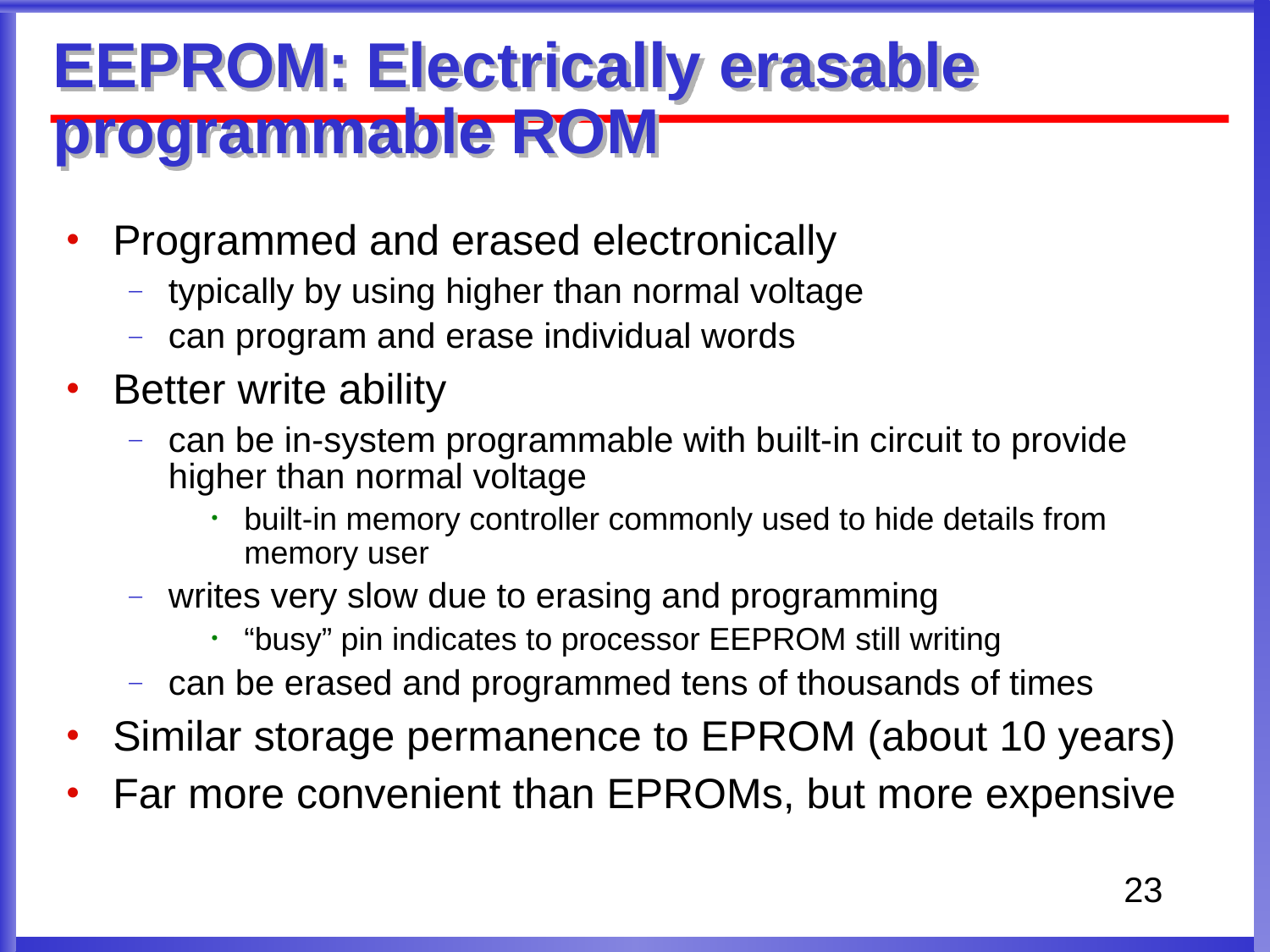

EEPROM: Electrically erasable programmable ROM
Programmed and erased electronically
typically by using higher than normal voltage
can program and erase individual words
Better write ability
can be in-system programmable with built-in circuit to provide higher than normal voltage
built-in memory controller commonly used to hide details from memory user
writes very slow due to erasing and programming
“busy” pin indicates to processor EEPROM still writing
can be erased and programmed tens of thousands of times
Similar storage permanence to EPROM (about 10 years)
Far more convenient than EPROMs, but more expensive
23